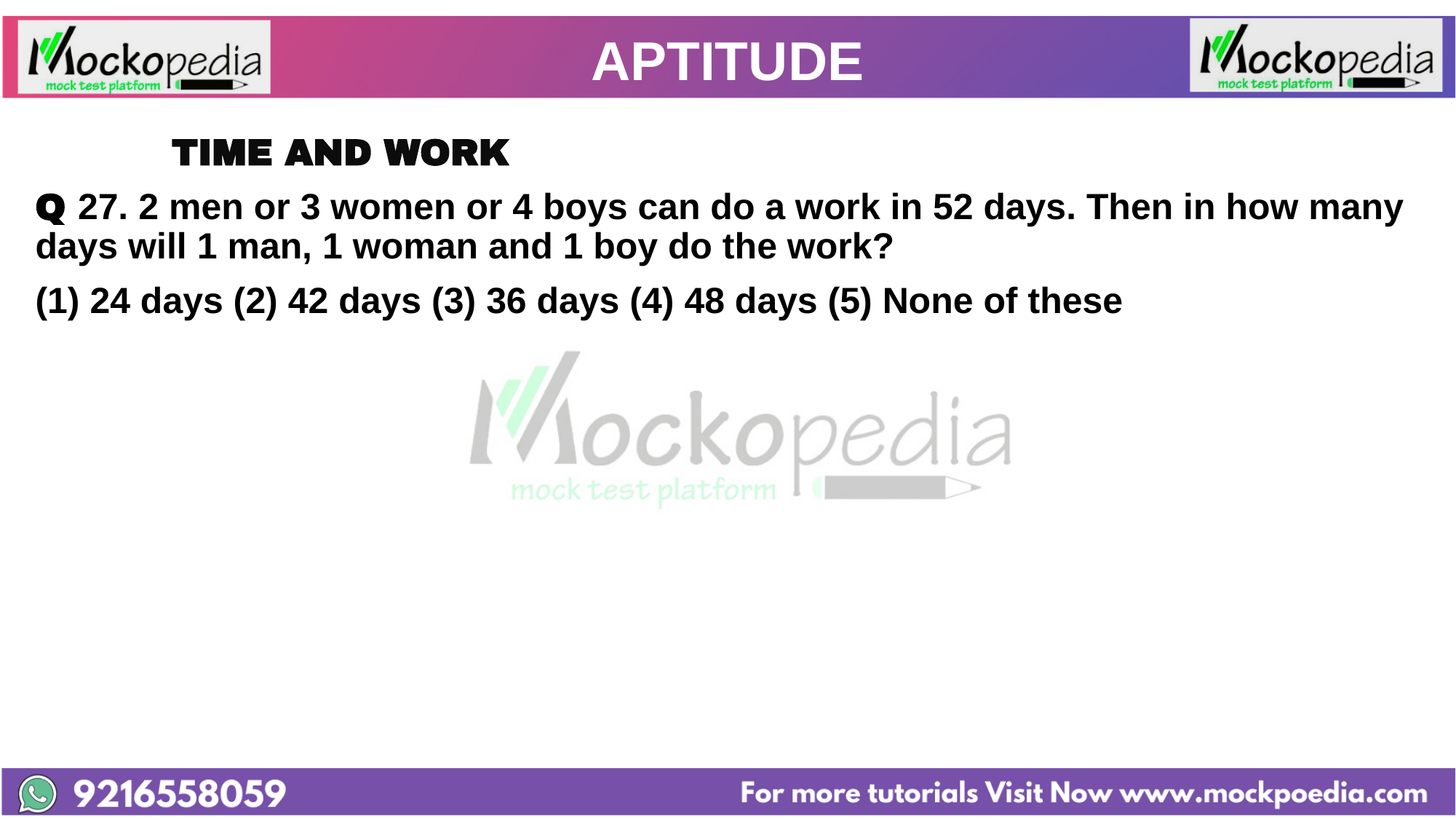

# APTITUDE
		TIME AND WORK
Q 27. 2 men or 3 women or 4 boys can do a work in 52 days. Then in how many days will 1 man, 1 woman and 1 boy do the work?
(1) 24 days (2) 42 days (3) 36 days (4) 48 days (5) None of these